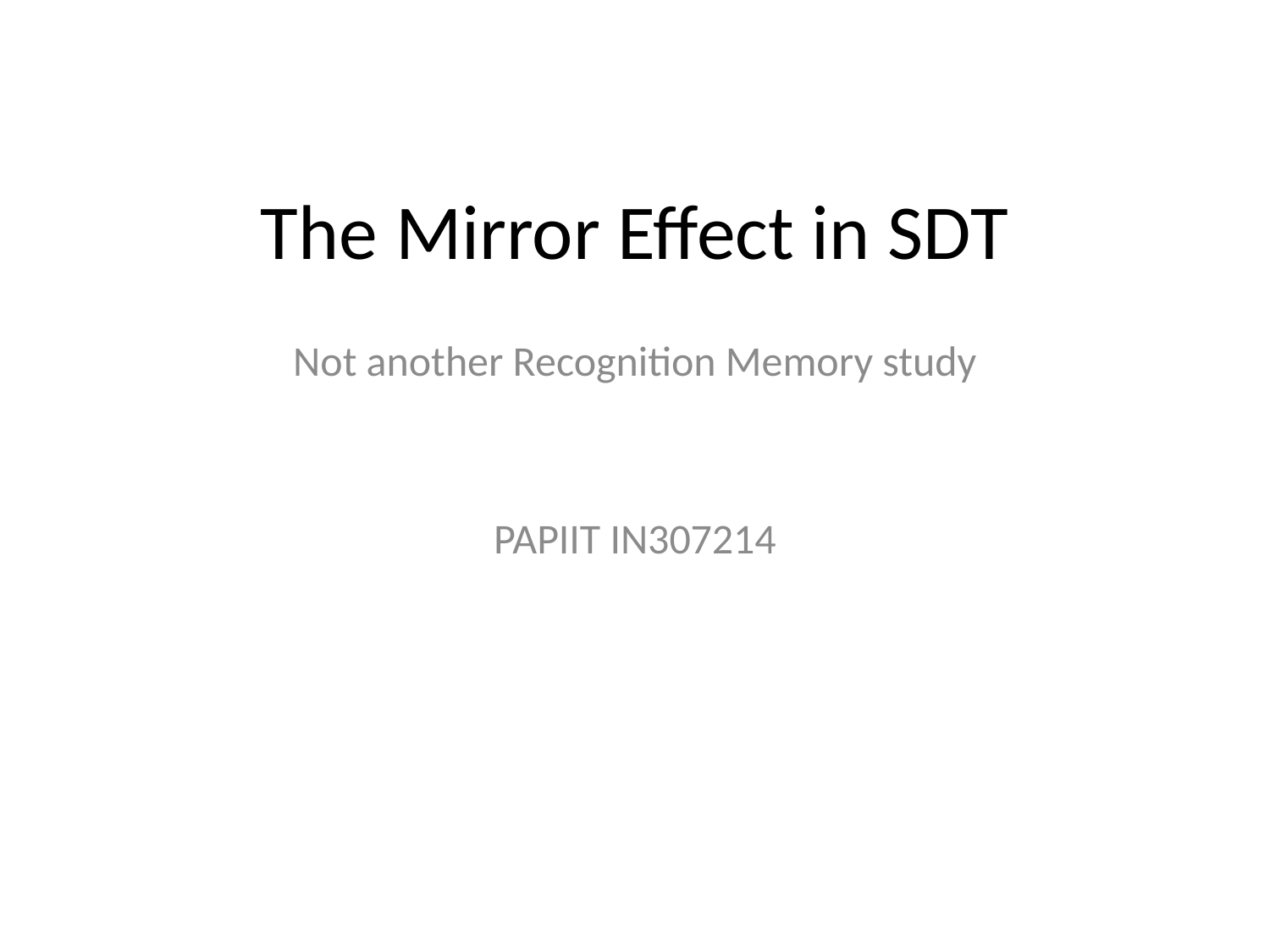

# The Mirror Effect in SDT
Not another Recognition Memory study

PAPIIT IN307214